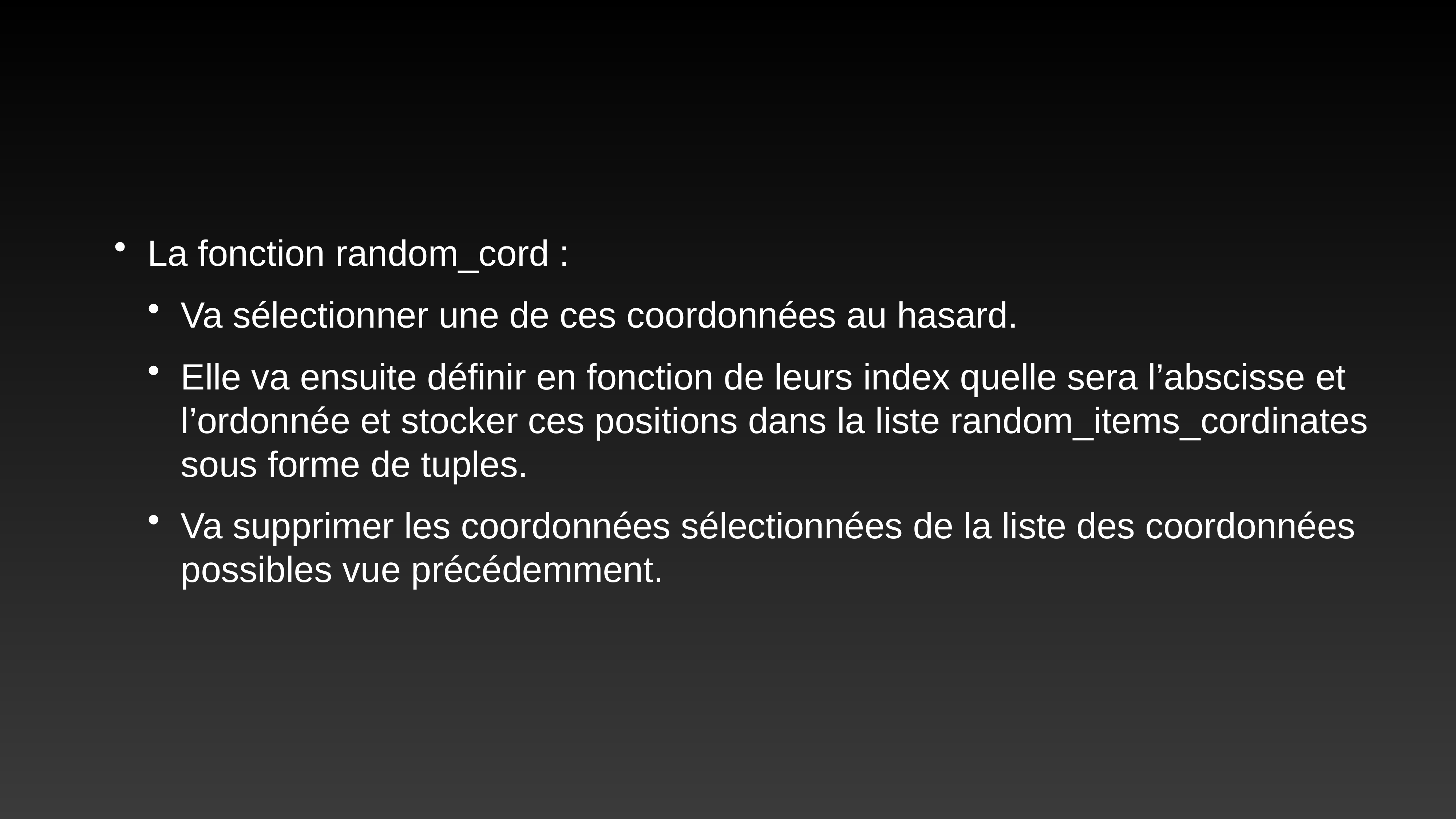

La fonction random_cord :
Va sélectionner une de ces coordonnées au hasard.
Elle va ensuite définir en fonction de leurs index quelle sera l’abscisse et l’ordonnée et stocker ces positions dans la liste random_items_cordinates sous forme de tuples.
Va supprimer les coordonnées sélectionnées de la liste des coordonnées possibles vue précédemment.